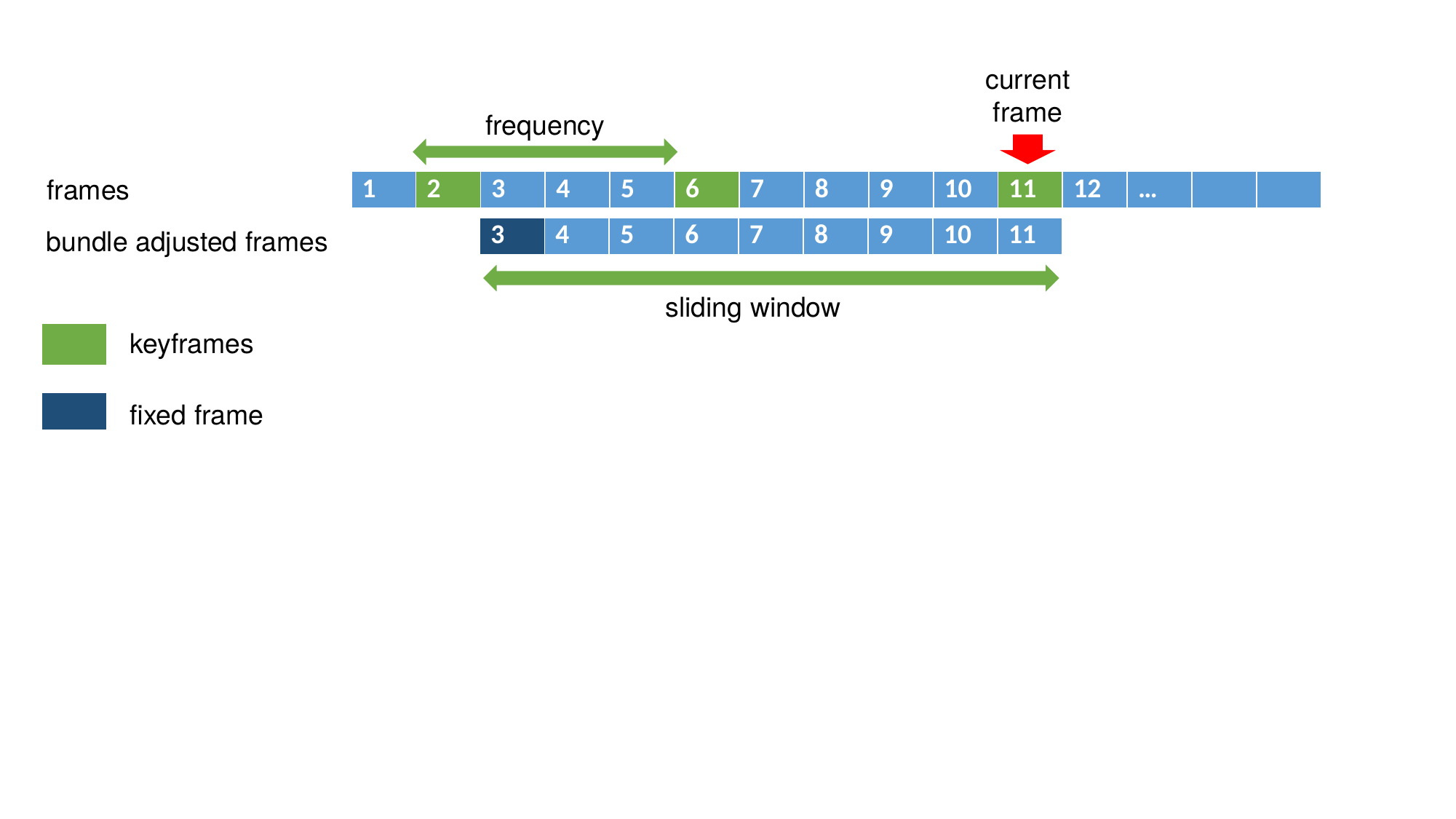

current frame
frequency

frames
| 1 | 2 | 3 | 4 | 5 | 6 | 7 | 8 | 9 | 10 | 11 | 12 | … |  |  |
| --- | --- | --- | --- | --- | --- | --- | --- | --- | --- | --- | --- | --- | --- | --- |
| 3 | 4 | 5 | 6 | 7 | 8 | 9 | 10 | 11 |
| --- | --- | --- | --- | --- | --- | --- | --- | --- |
bundle adjusted frames

sliding window
keyframes
|  |
| --- |
fixed frame
|  |
| --- |